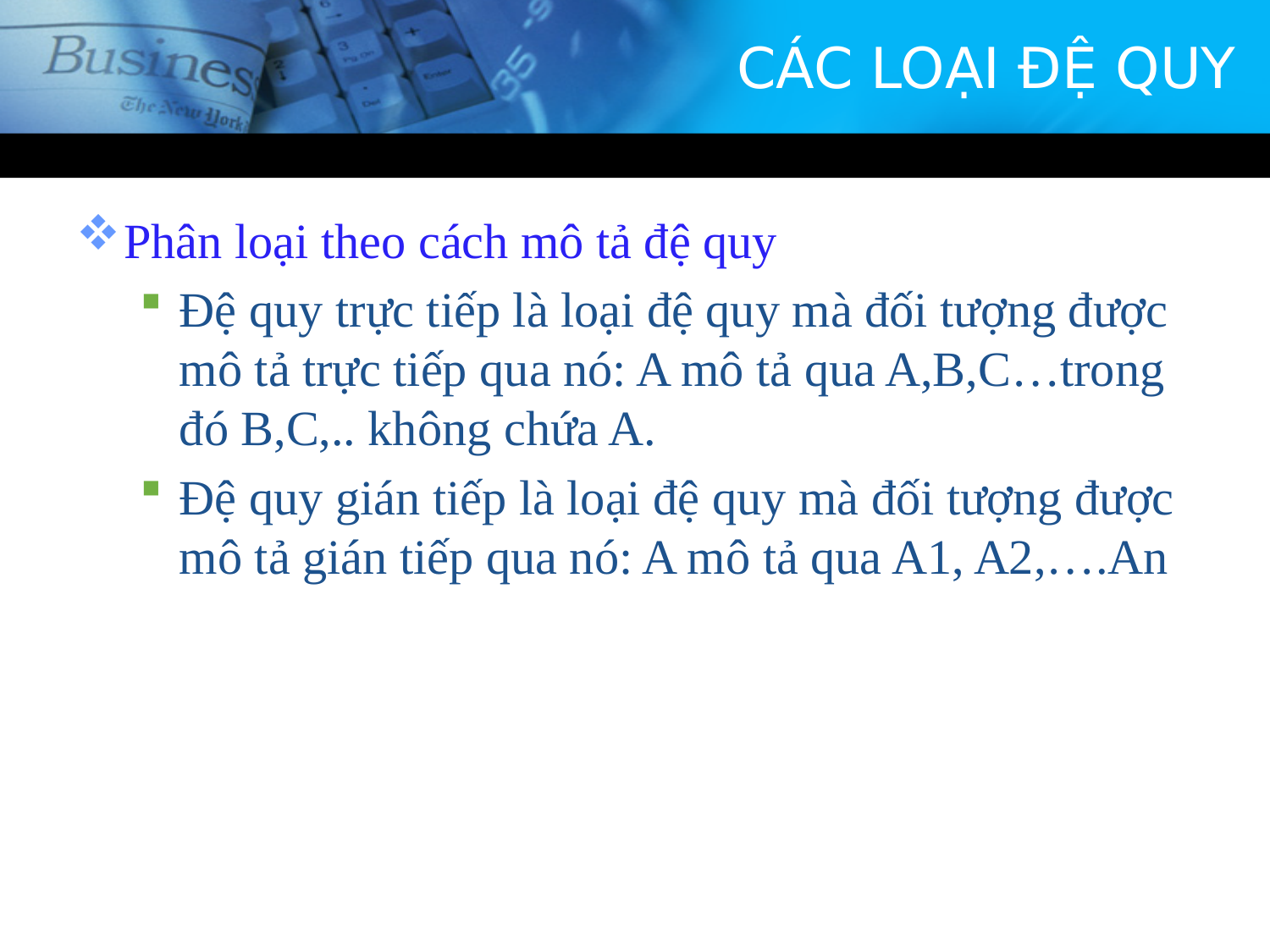

# CÁC LOẠI ĐỆ QUY
Phân loại theo cách mô tả đệ quy
Đệ quy trực tiếp là loại đệ quy mà đối tượng được mô tả trực tiếp qua nó: A mô tả qua A,B,C…trong đó B,C,.. không chứa A.
Đệ quy gián tiếp là loại đệ quy mà đối tượng được mô tả gián tiếp qua nó: A mô tả qua A1, A2,….An